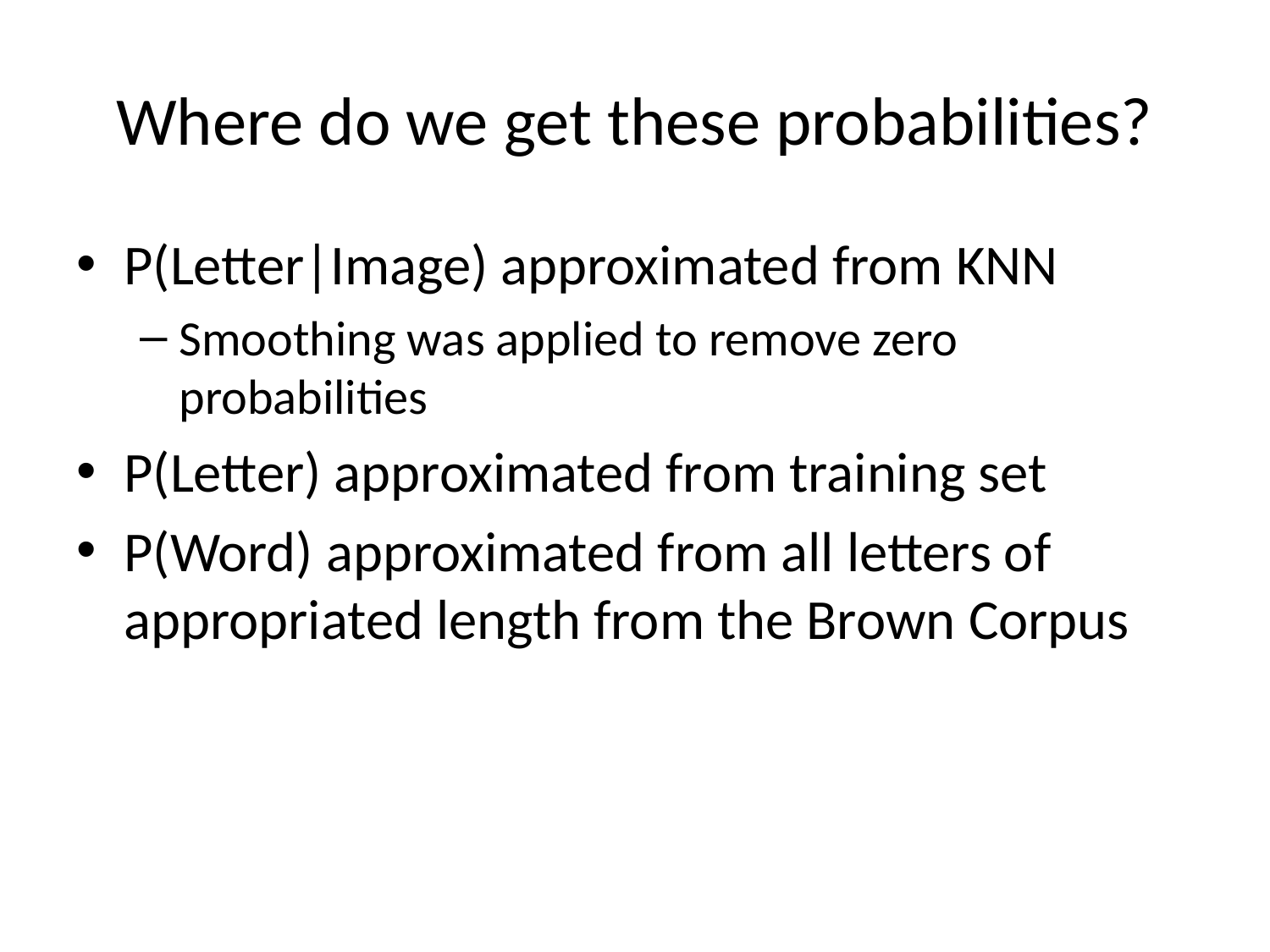

# Where do we get these probabilities?
P(Letter|Image) approximated from KNN
Smoothing was applied to remove zero probabilities
P(Letter) approximated from training set
P(Word) approximated from all letters of appropriated length from the Brown Corpus